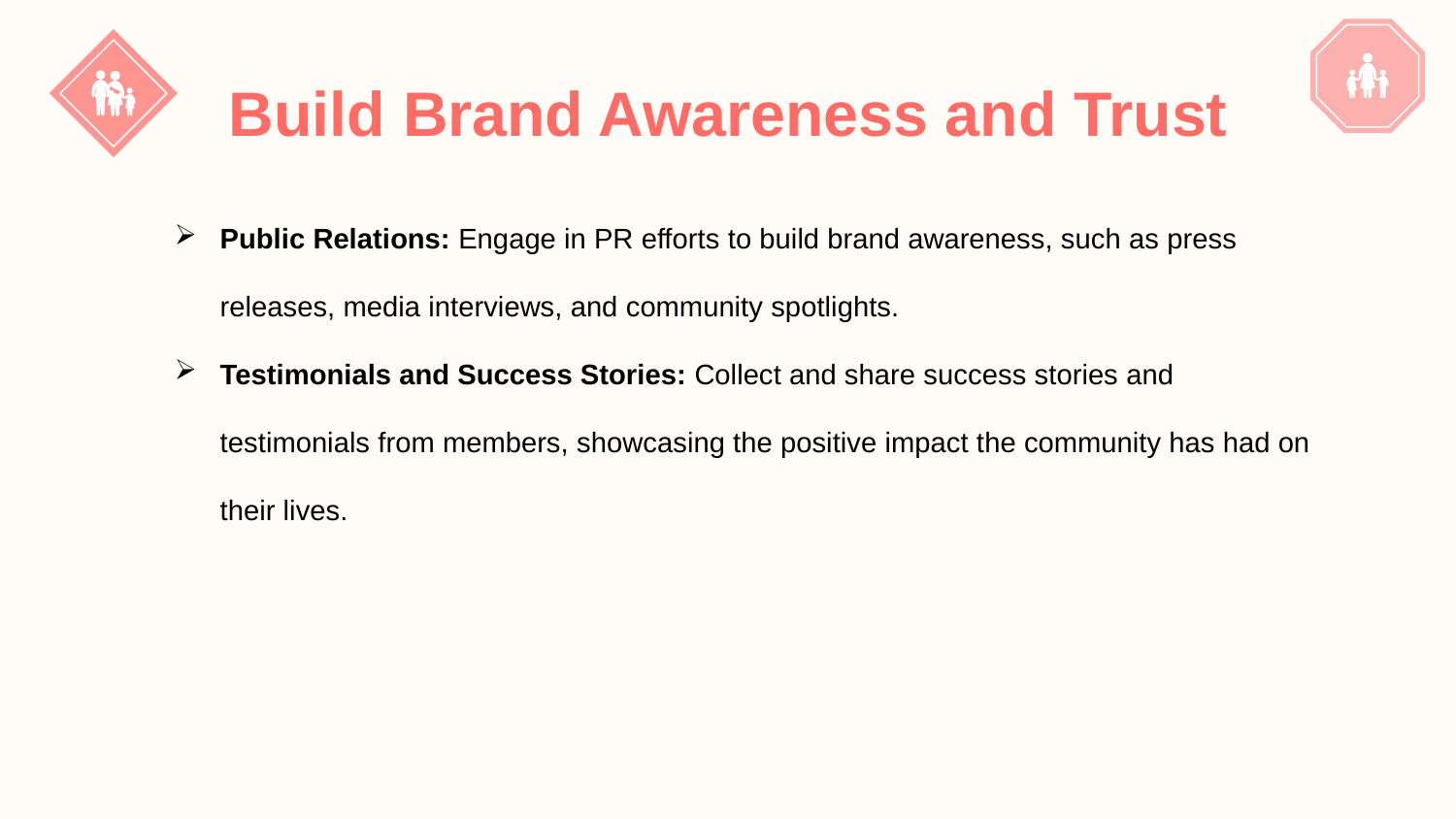

# Build Brand Awareness and Trust
Public Relations: Engage in PR efforts to build brand awareness, such as press releases, media interviews, and community spotlights.
Testimonials and Success Stories: Collect and share success stories and testimonials from members, showcasing the positive impact the community has had on their lives.